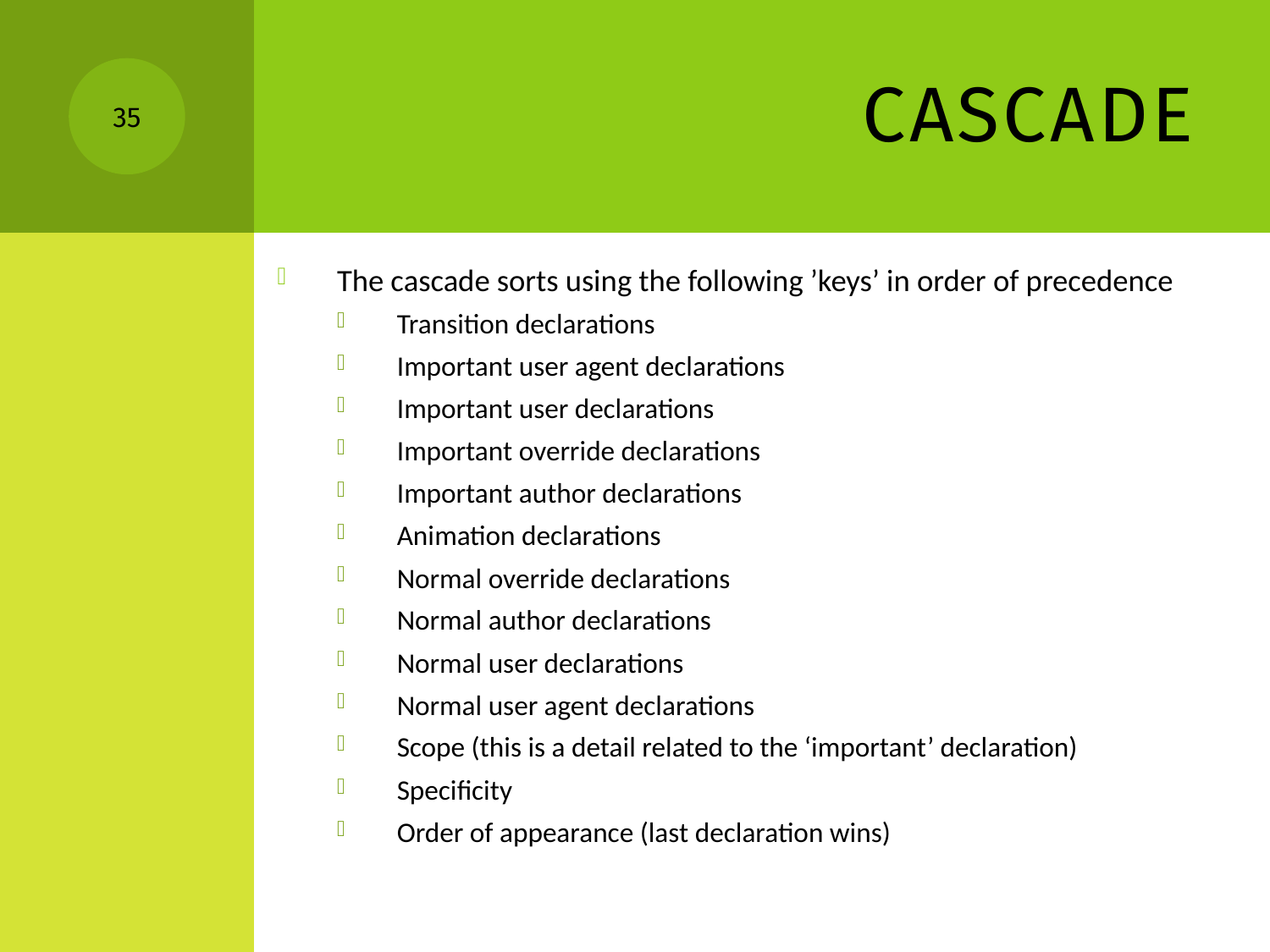

# Cascade
35
The cascade sorts using the following ’keys’ in order of precedence
Transition declarations
Important user agent declarations
Important user declarations
Important override declarations
Important author declarations
Animation declarations
Normal override declarations
Normal author declarations
Normal user declarations
Normal user agent declarations
Scope (this is a detail related to the ‘important’ declaration)
Specificity
Order of appearance (last declaration wins)